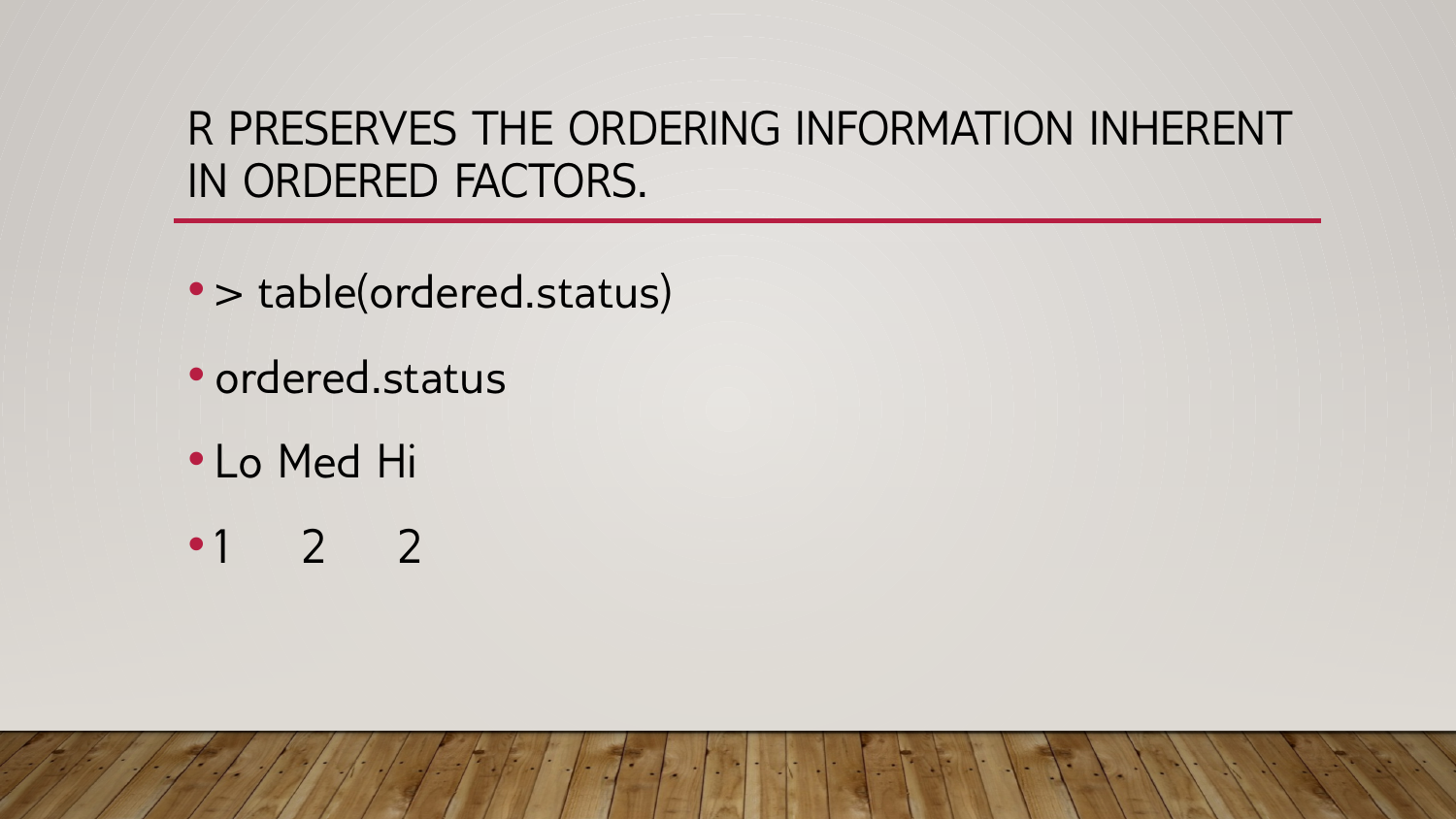

# R preserves the ordering information inherent in ordered factors.
> table(ordered.status)
ordered.status
Lo Med Hi
1     2     2